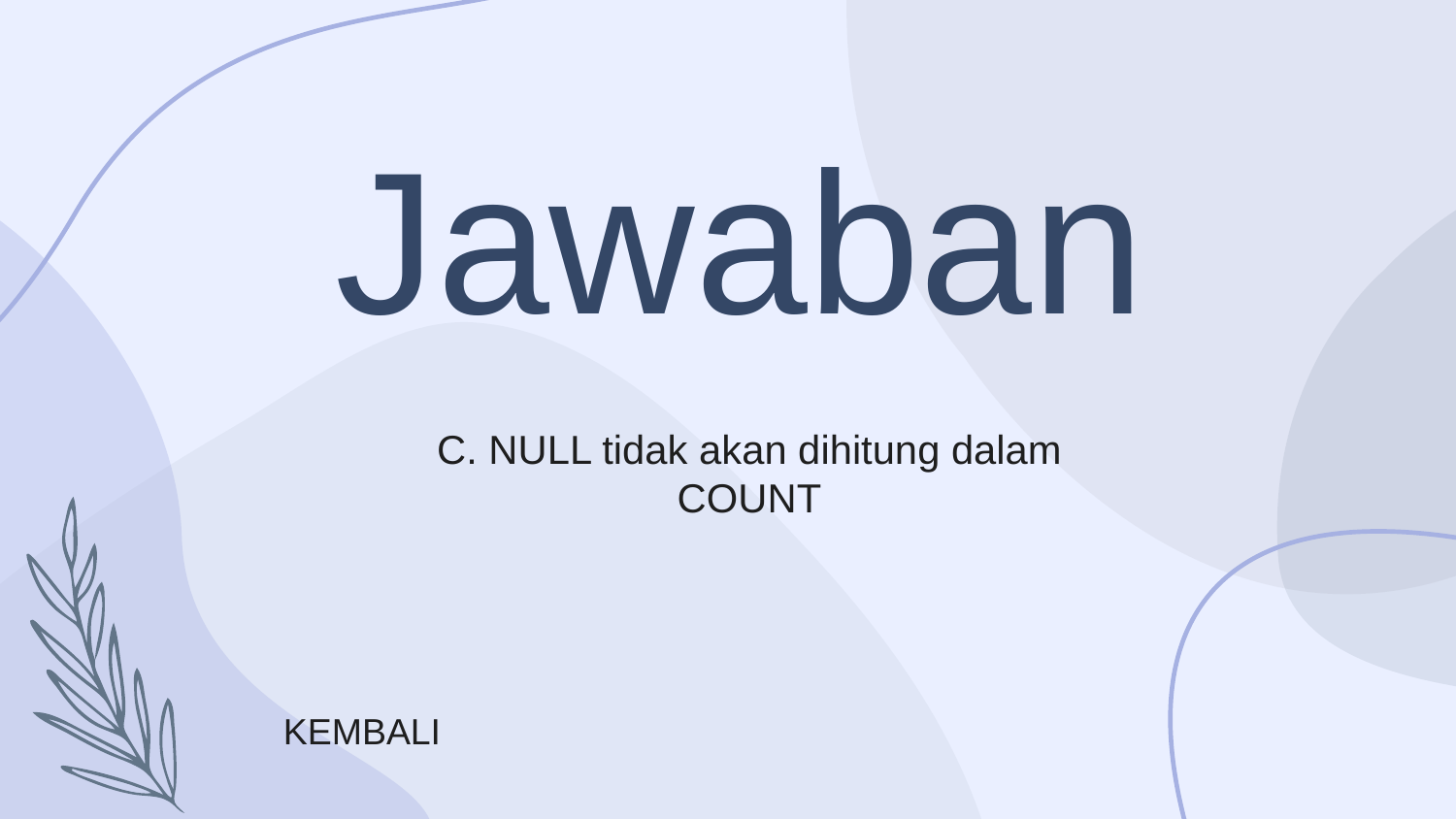

# Jawaban
C. NULL tidak akan dihitung dalam COUNT

KEMBALI